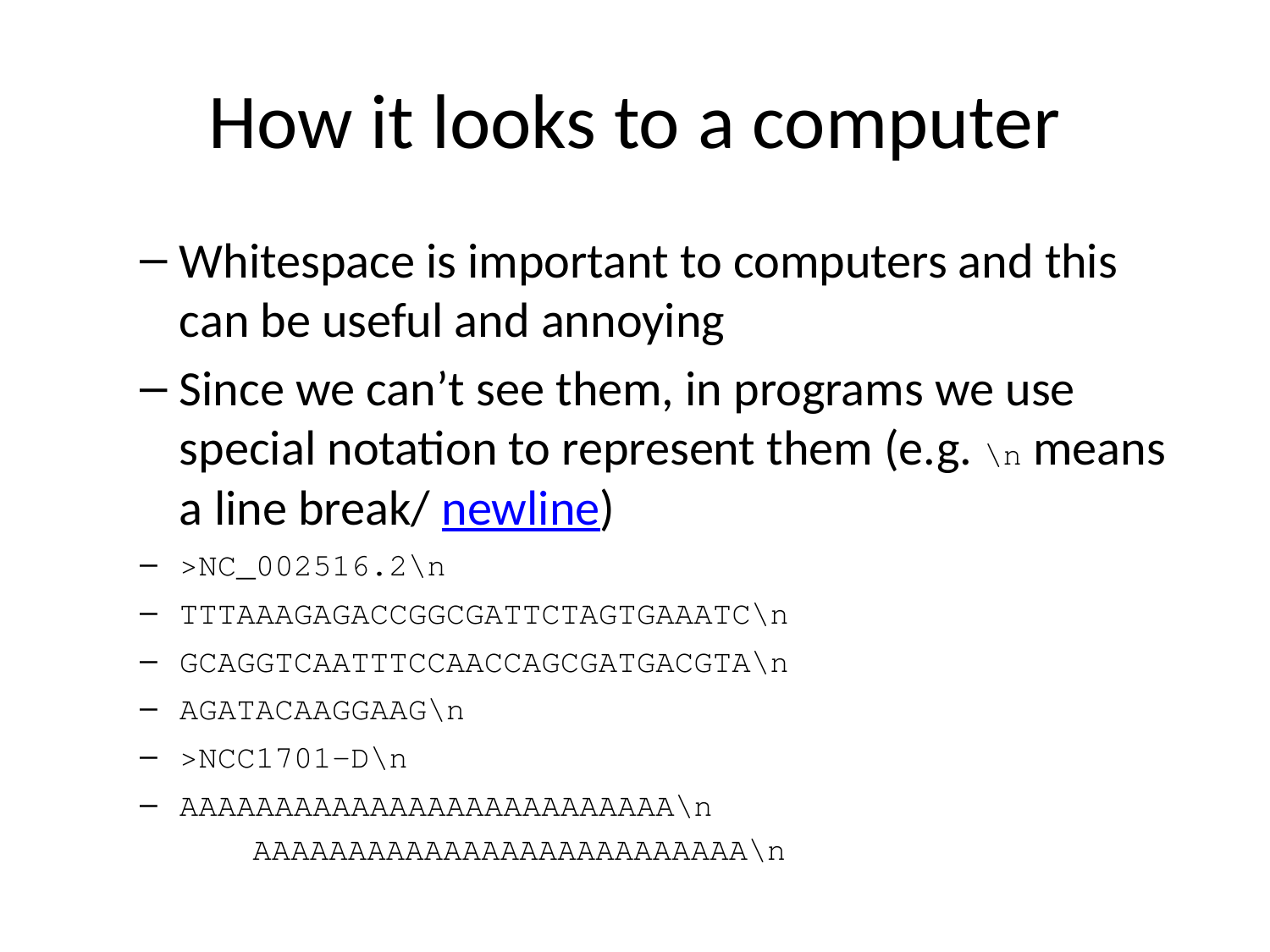

# How it looks to a computer
Whitespace is important to computers and this can be useful and annoying
Since we can’t see them, in programs we use special notation to represent them (e.g. \n means a line break/ newline)
>NC_002516.2\n
TTTAAAGAGACCGGCGATTCTAGTGAAATC\n
GCAGGTCAATTTCCAACCAGCGATGACGTA\n
AGATACAAGGAAG\n
>NCC1701-D\n
AAAAAAAAAAAAAAAAAAAAAAAAAA\n
AAAAAAAAAAAAAAAAAAAAAAAAAA\n